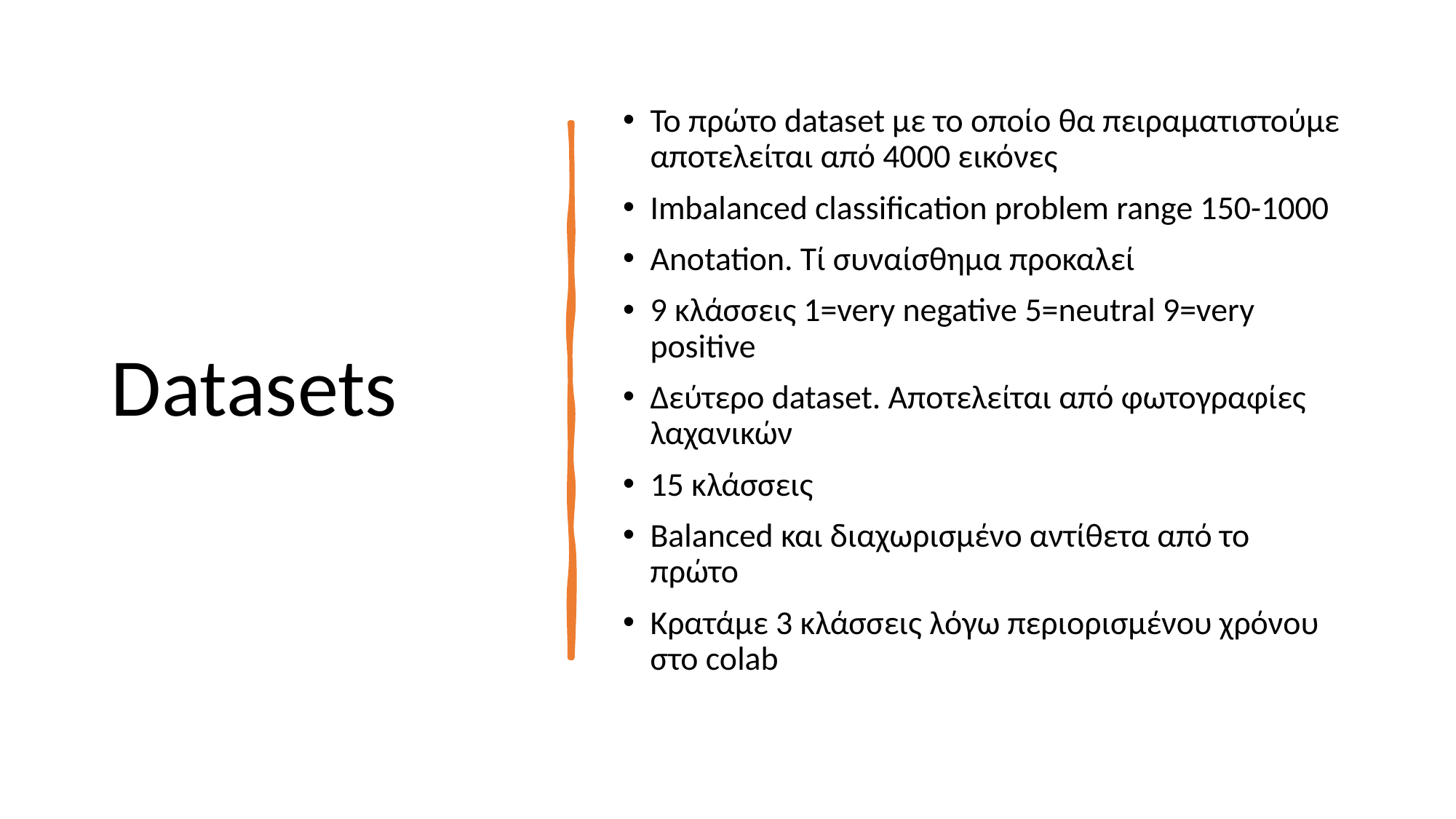

# Datasets
Το πρώτο dataset με το οποίο θα πειραματιστούμε αποτελείται από 4000 εικόνες
Imbalanced classification problem range 150-1000
Anotation. Τί συναίσθημα προκαλεί
9 κλάσσεις 1=very negative 5=neutral 9=very positive
Δεύτερο dataset. Αποτελείται από φωτογραφίες λαχανικών
15 κλάσσεις
Balanced και διαχωρισμένο αντίθετα από το πρώτο
Κρατάμε 3 κλάσσεις λόγω περιορισμένου χρόνου στο colab